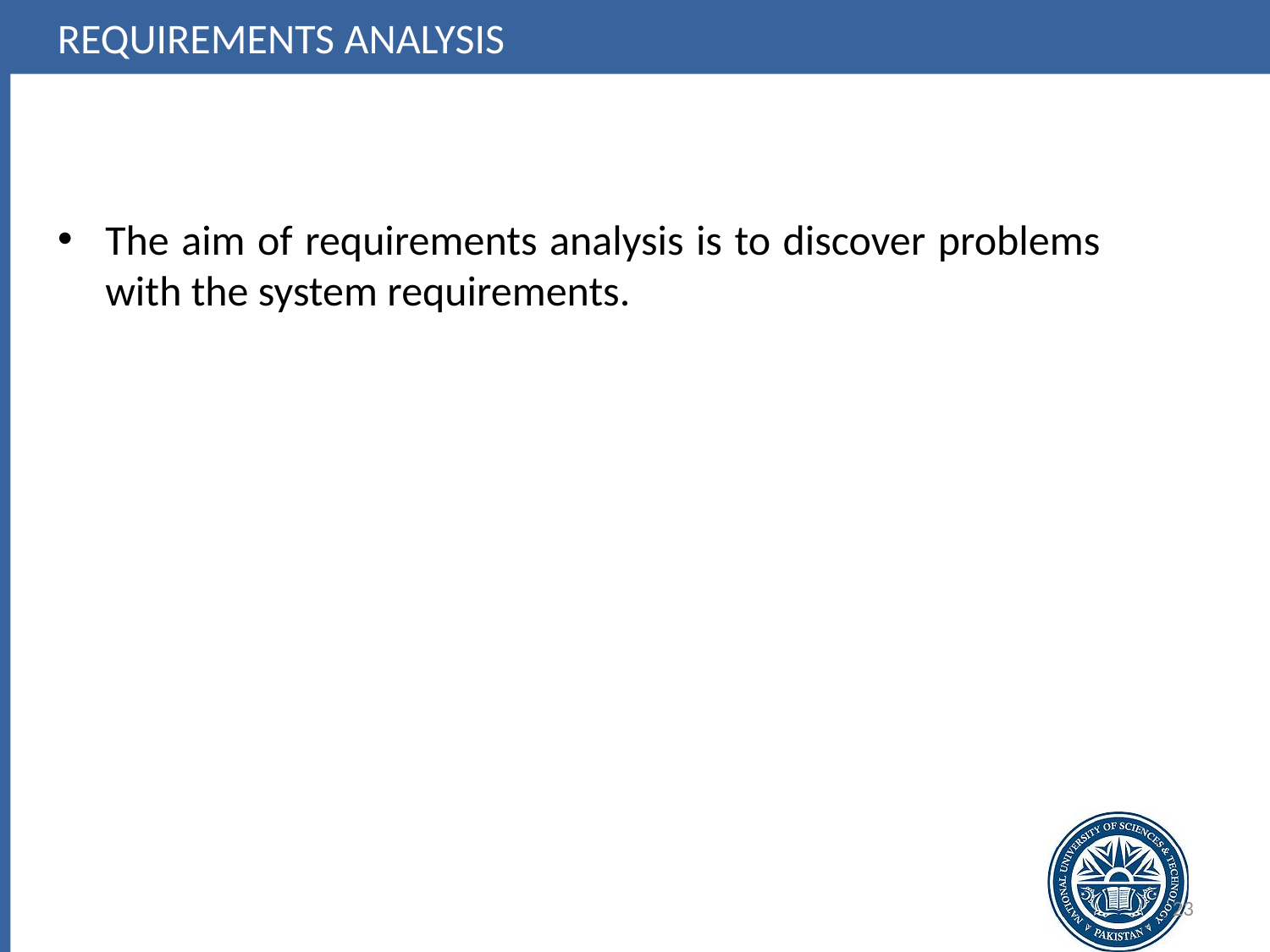

Requirements Analysis
The aim of requirements analysis is to discover problems with the system requirements.

23